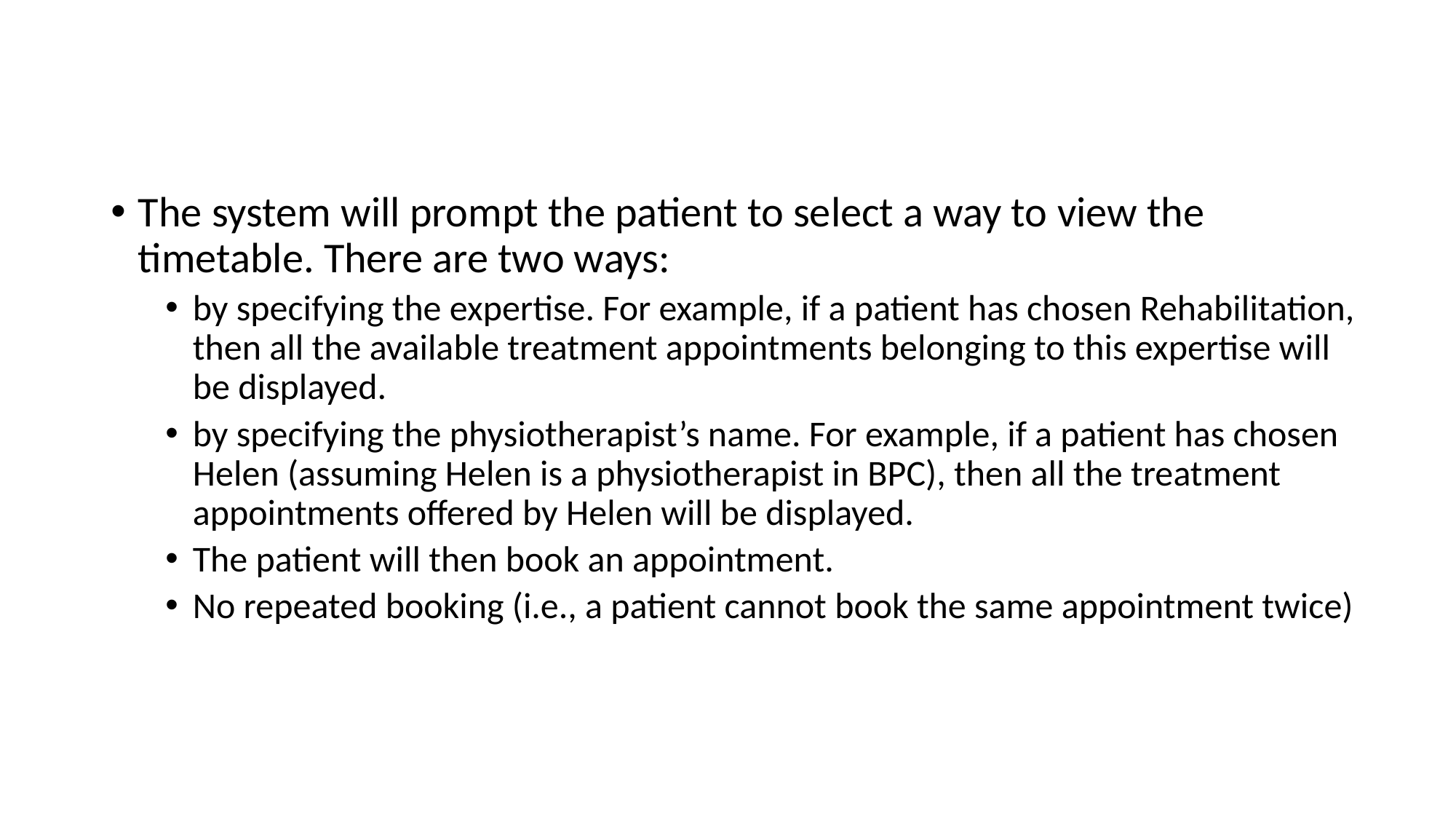

#
The system will prompt the patient to select a way to view the timetable. There are two ways:
by specifying the expertise. For example, if a patient has chosen Rehabilitation, then all the available treatment appointments belonging to this expertise will be displayed.
by specifying the physiotherapist’s name. For example, if a patient has chosen Helen (assuming Helen is a physiotherapist in BPC), then all the treatment appointments offered by Helen will be displayed.
The patient will then book an appointment.
No repeated booking (i.e., a patient cannot book the same appointment twice)